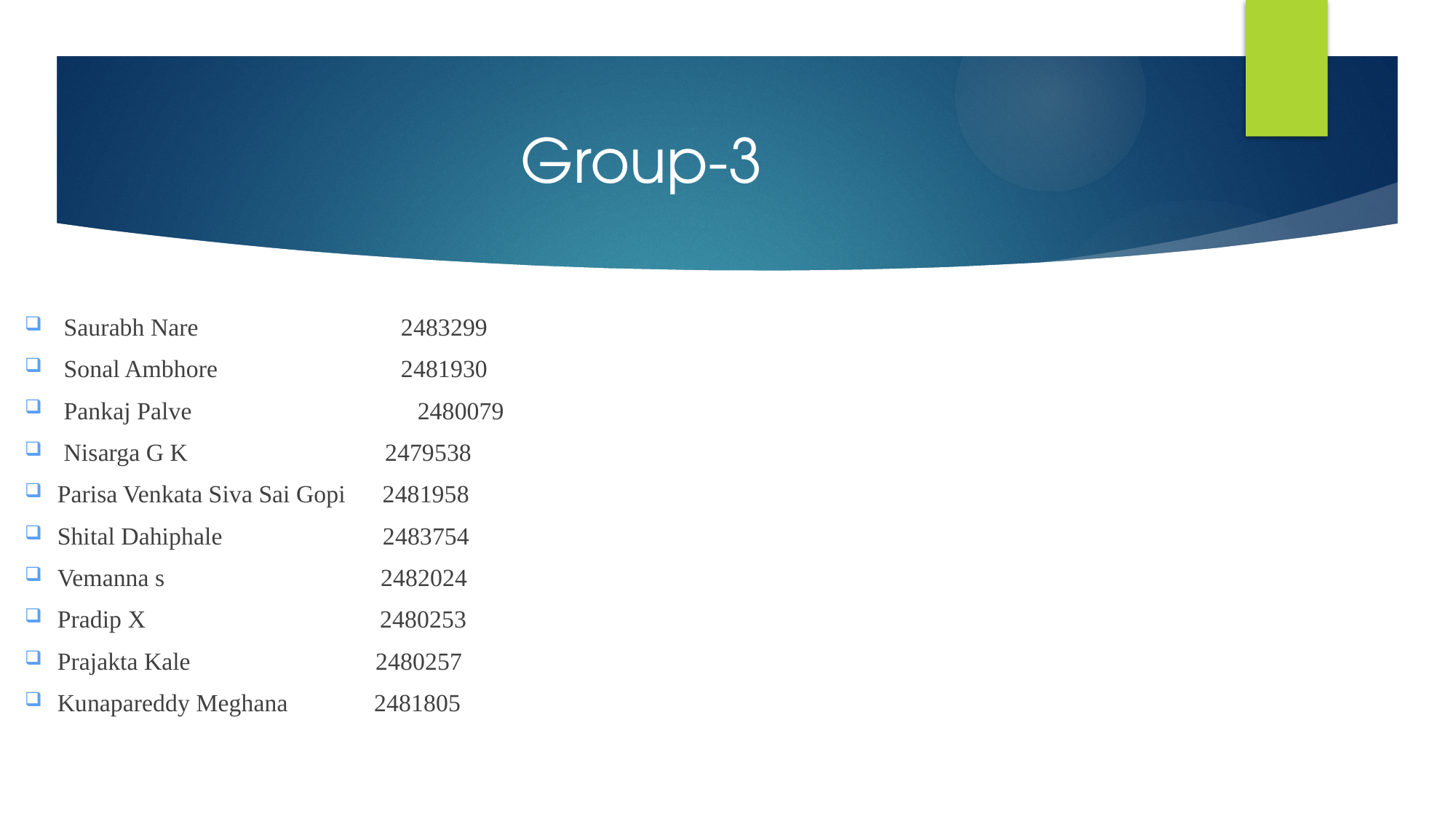

# Group-3

Saurabh Nare     	                          2483299
Sonal Ambhore	                          2481930
Pankaj Palve	                         	2480079
Nisarga G K                                2479538
Parisa Venkata Siva Sai Gopi      2481958
Shital Dahiphale                          2483754
Vemanna s                                   2482024
Pradip X                                      2480253
Prajakta Kale                              2480257
Kunapareddy Meghana              2481805